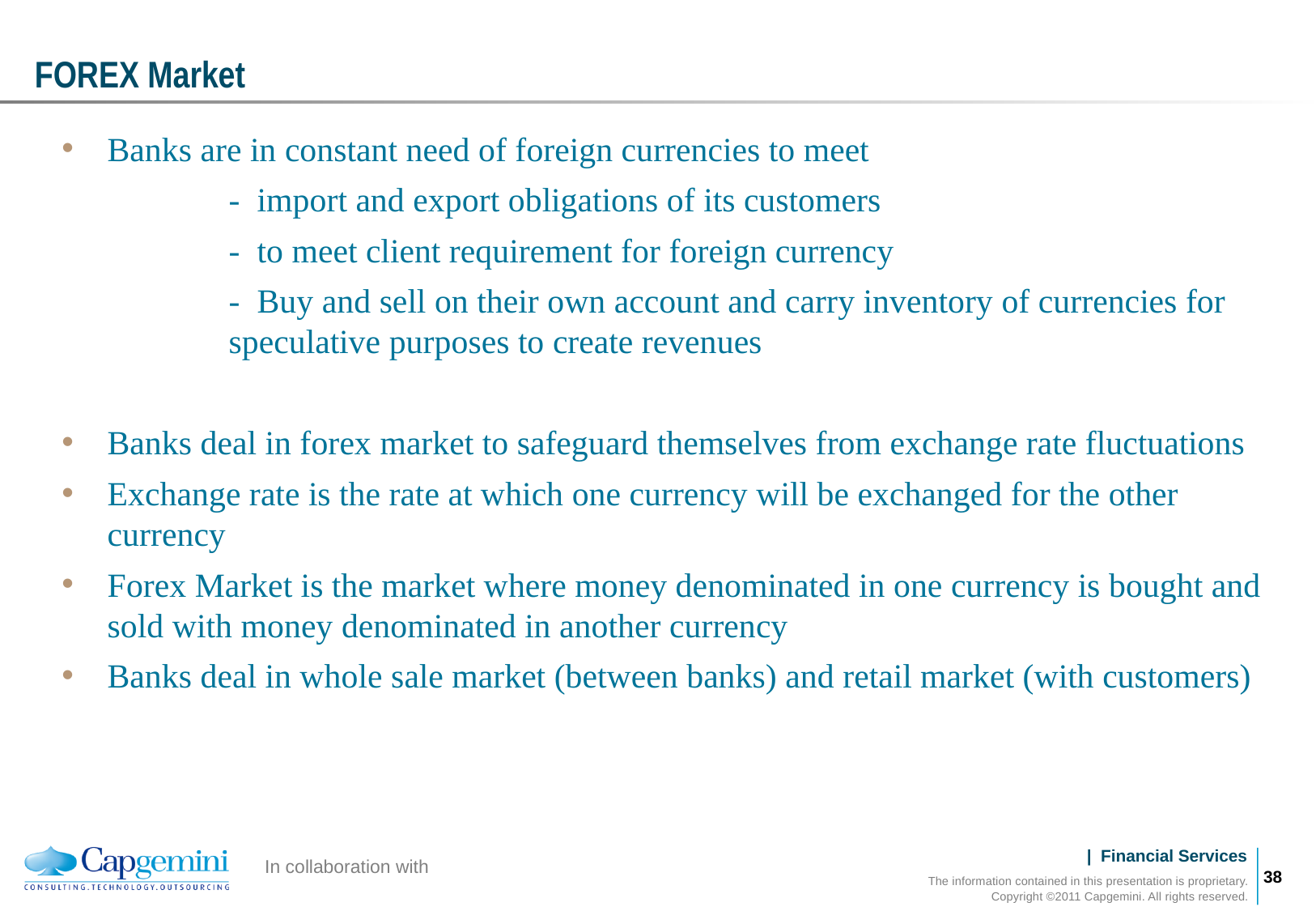

# FOREX Market
Banks are in constant need of foreign currencies to meet
		-  import and export obligations of its customers
		-  to meet client requirement for foreign currency
		-  Buy and sell on their own account and carry inventory of currencies for 	speculative purposes to create revenues

Banks deal in forex market to safeguard themselves from exchange rate fluctuations
Exchange rate is the rate at which one currency will be exchanged for the other currency
Forex Market is the market where money denominated in one currency is bought and sold with money denominated in another currency
Banks deal in whole sale market (between banks) and retail market (with customers)